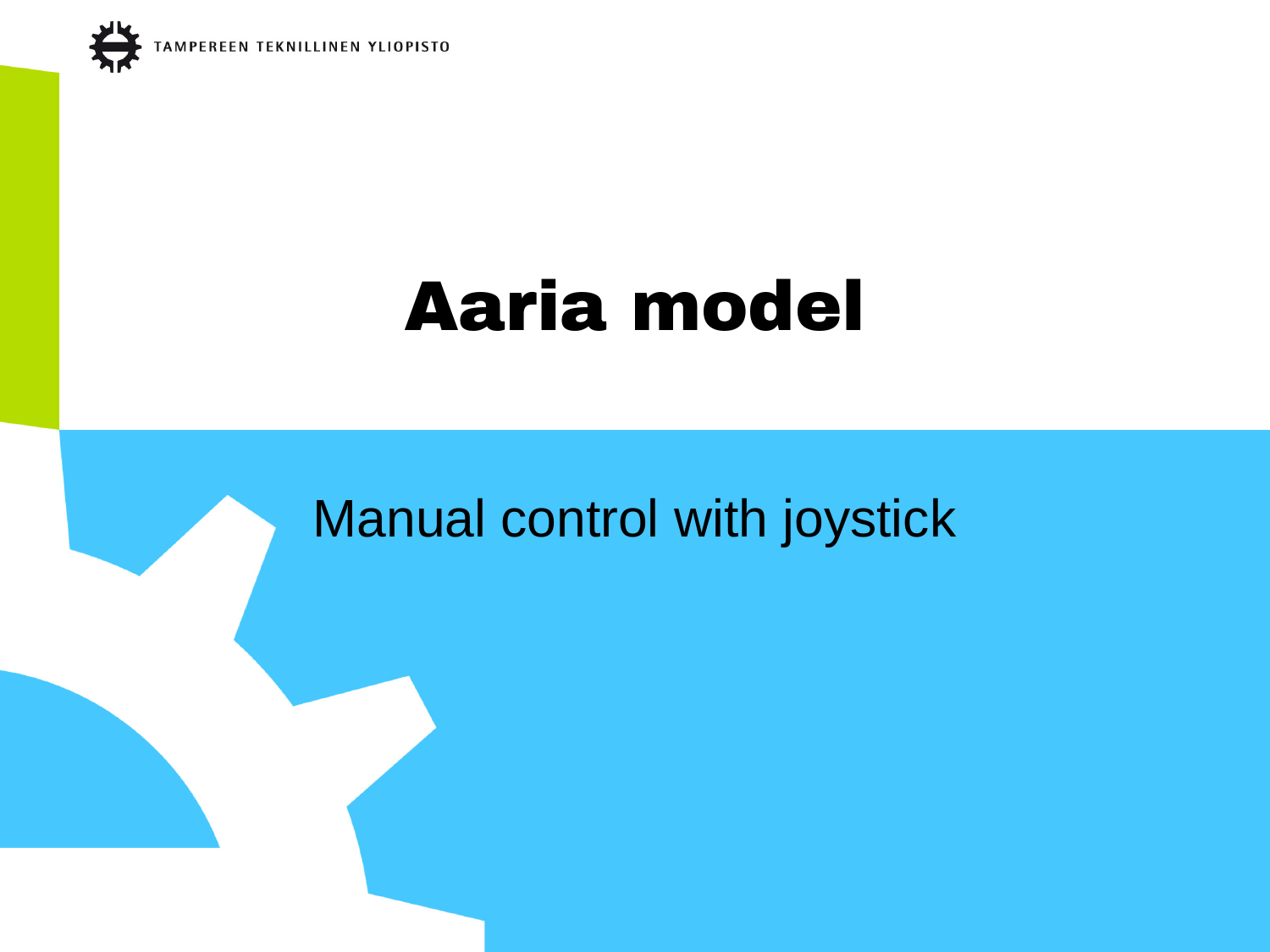

# Aaria model
Manual control with joystick